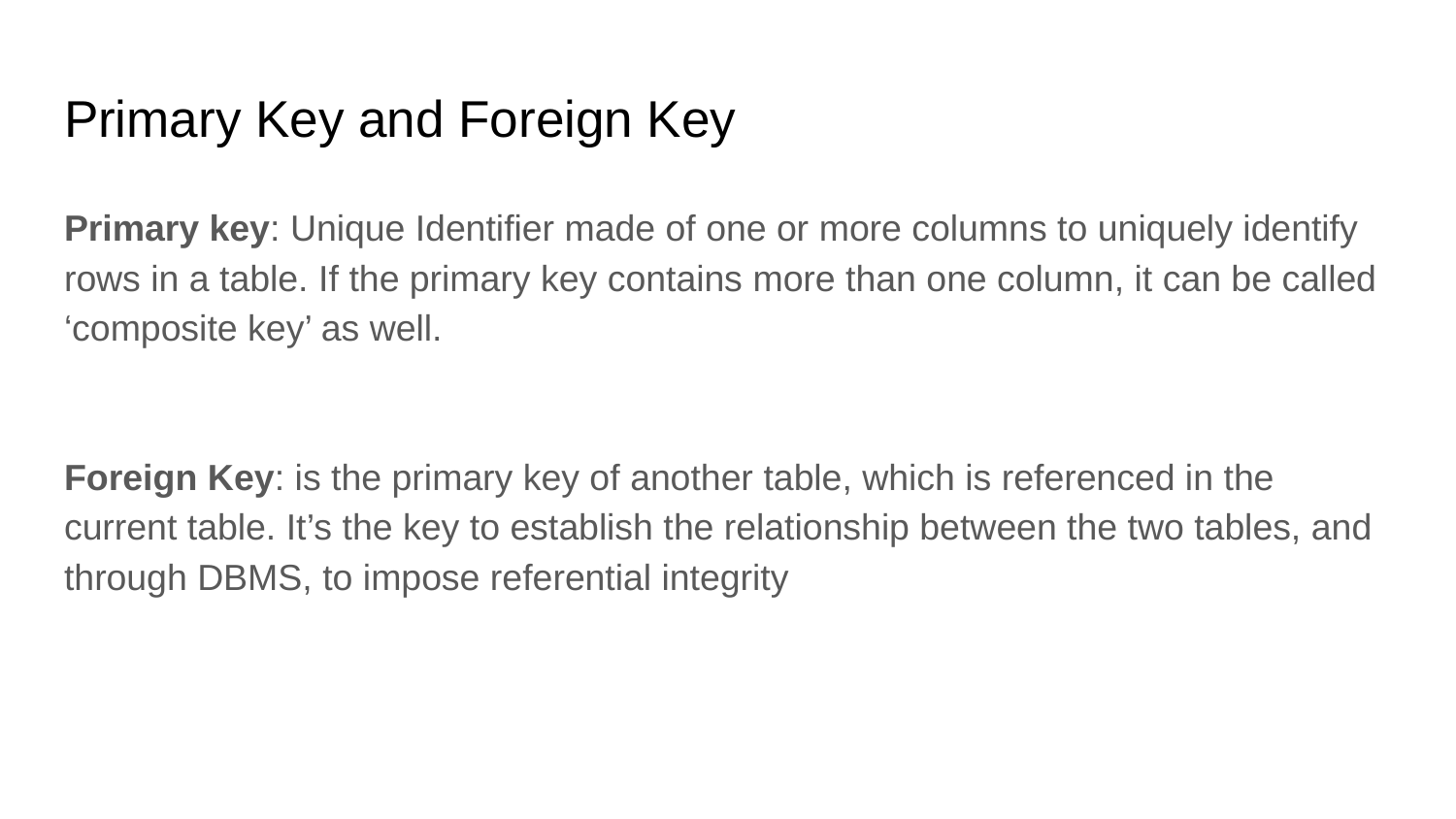

# Primary Key and Foreign Key
Primary key: Unique Identifier made of one or more columns to uniquely identify rows in a table. If the primary key contains more than one column, it can be called ‘composite key’ as well.

Foreign Key: is the primary key of another table, which is referenced in the current table. It’s the key to establish the relationship between the two tables, and through DBMS, to impose referential integrity